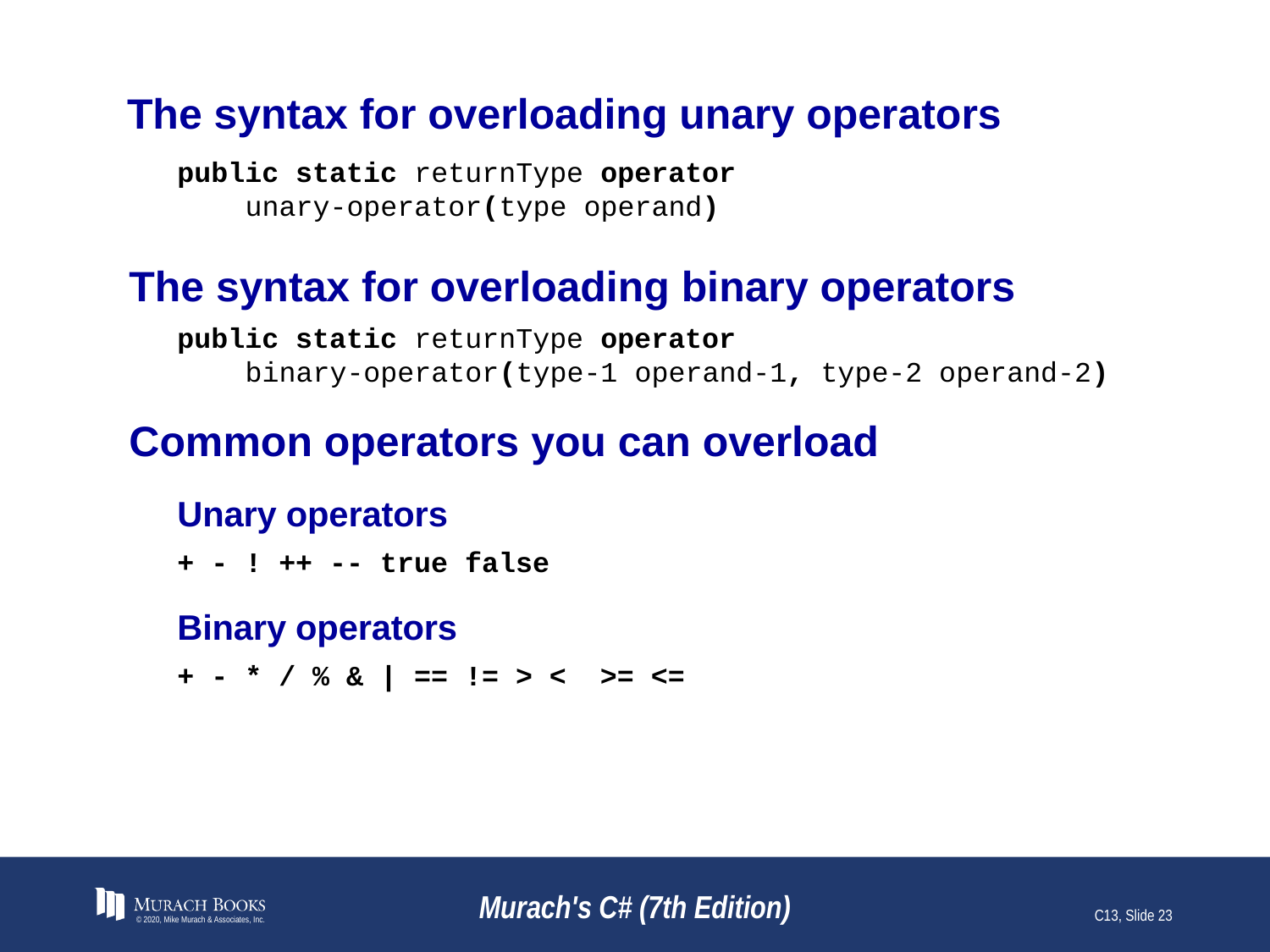

# The syntax for overloading unary operators
public static returnType operator
    unary-operator(type operand)
The syntax for overloading binary operators
public static returnType operator
    binary-operator(type-1 operand-1, type-2 operand-2)
Common operators you can overload
Unary operators
+ - ! ++ -- true false
Binary operators
+ - * / % & | == != > <  >= <=

© 2020, Mike Murach & Associates, Inc.
Murach's C# (7th Edition)

C13, Slide 23